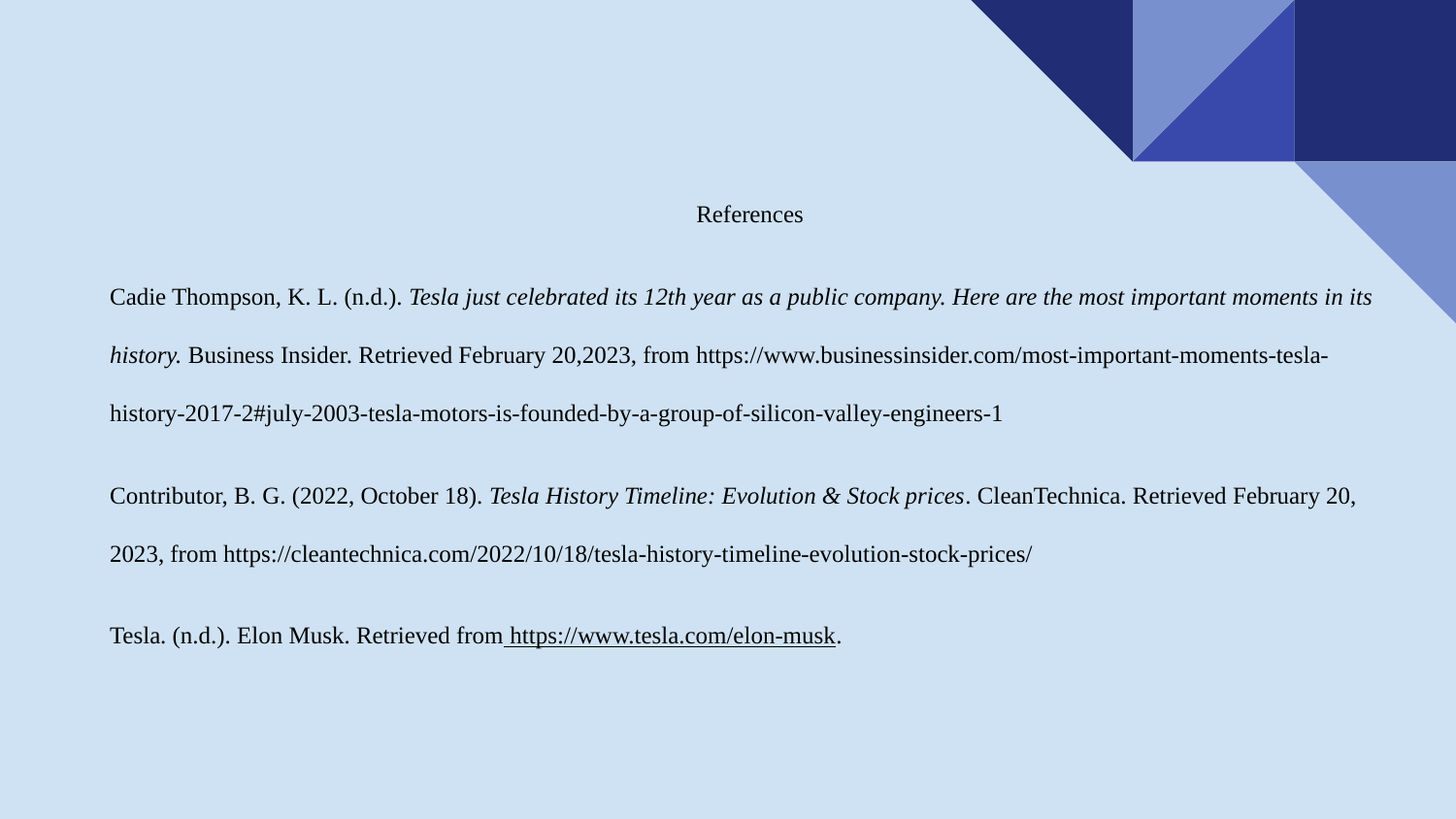

# References
Cadie Thompson, K. L. (n.d.). Tesla just celebrated its 12th year as a public company. Here are the most important moments in its history. Business Insider. Retrieved February 20,2023, from https://www.businessinsider.com/most-important-moments-tesla-history-2017-2#july-2003-tesla-motors-is-founded-by-a-group-of-silicon-valley-engineers-1
Contributor, B. G. (2022, October 18). Tesla History Timeline: Evolution & Stock prices. CleanTechnica. Retrieved February 20, 2023, from https://cleantechnica.com/2022/10/18/tesla-history-timeline-evolution-stock-prices/
Tesla. (n.d.). Elon Musk. Retrieved from https://www.tesla.com/elon-musk.